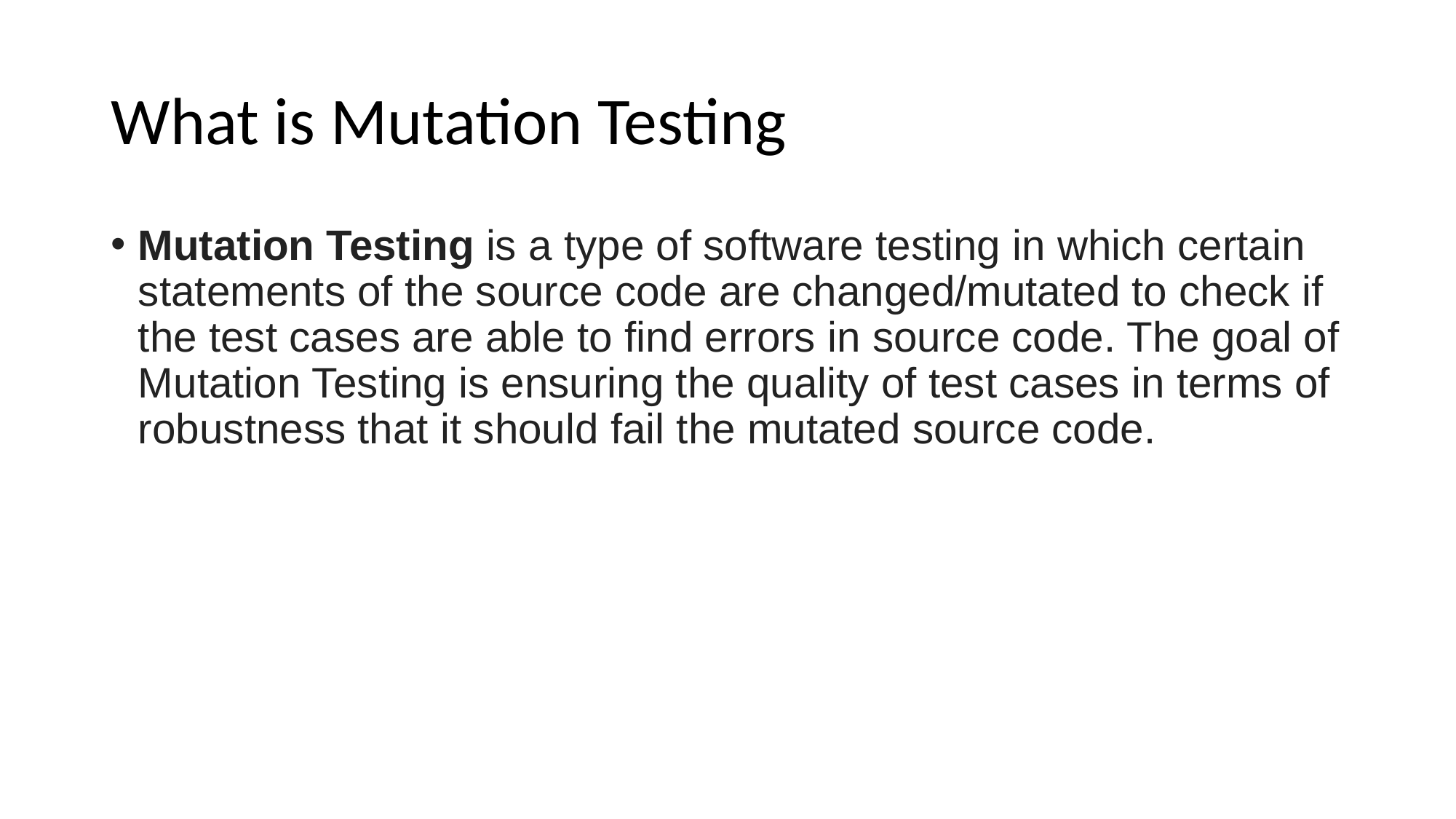

# What is Mutation Testing
Mutation Testing is a type of software testing in which certain statements of the source code are changed/mutated to check if the test cases are able to find errors in source code. The goal of Mutation Testing is ensuring the quality of test cases in terms of robustness that it should fail the mutated source code.